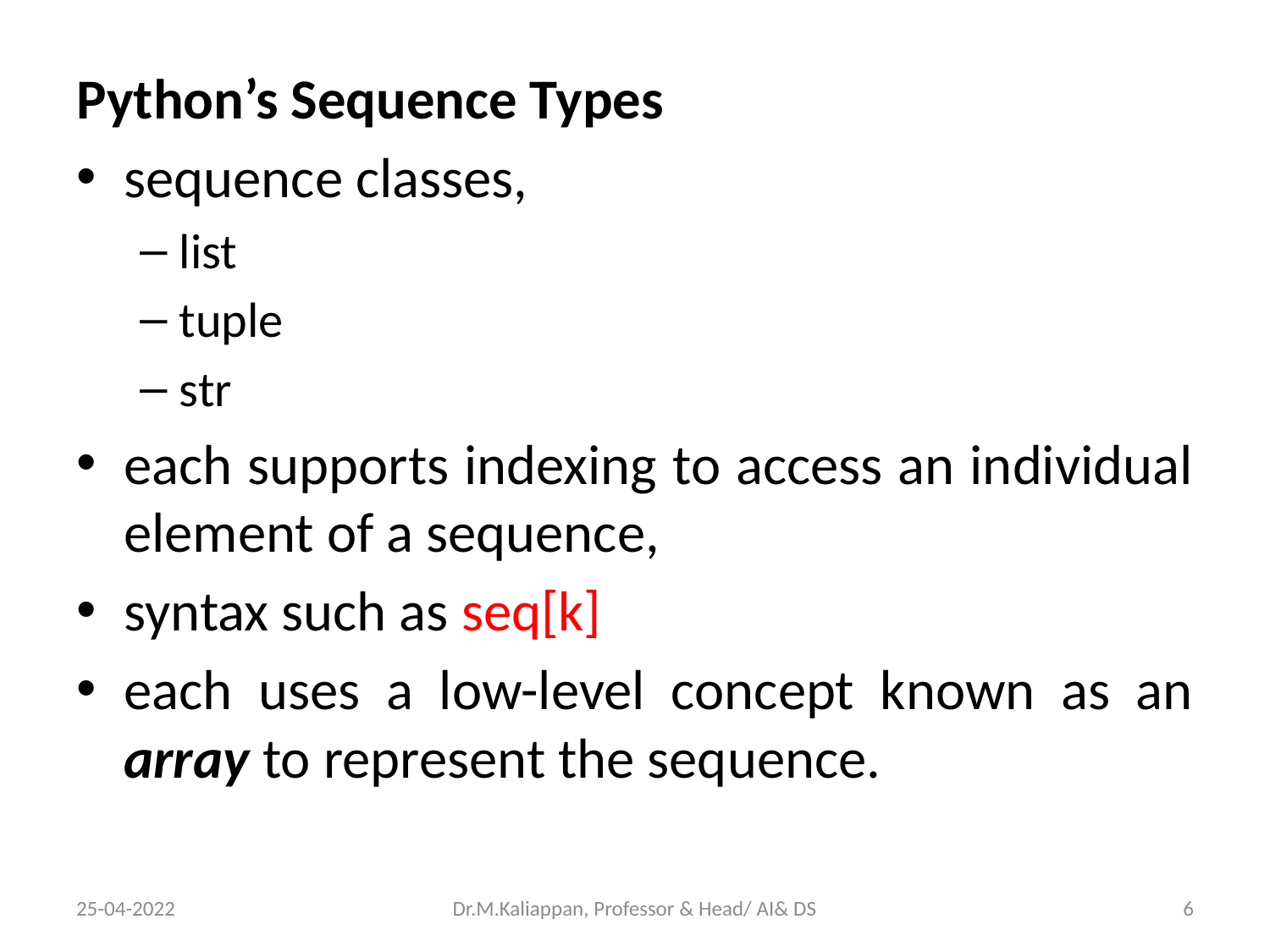

Python’s Sequence Types
sequence classes,
list
tuple
str
each supports indexing to access an individual element of a sequence,
syntax such as seq[k]
each uses a low-level concept known as an array to represent the sequence.
25-04-2022
Dr.M.Kaliappan, Professor & Head/ AI& DS
6